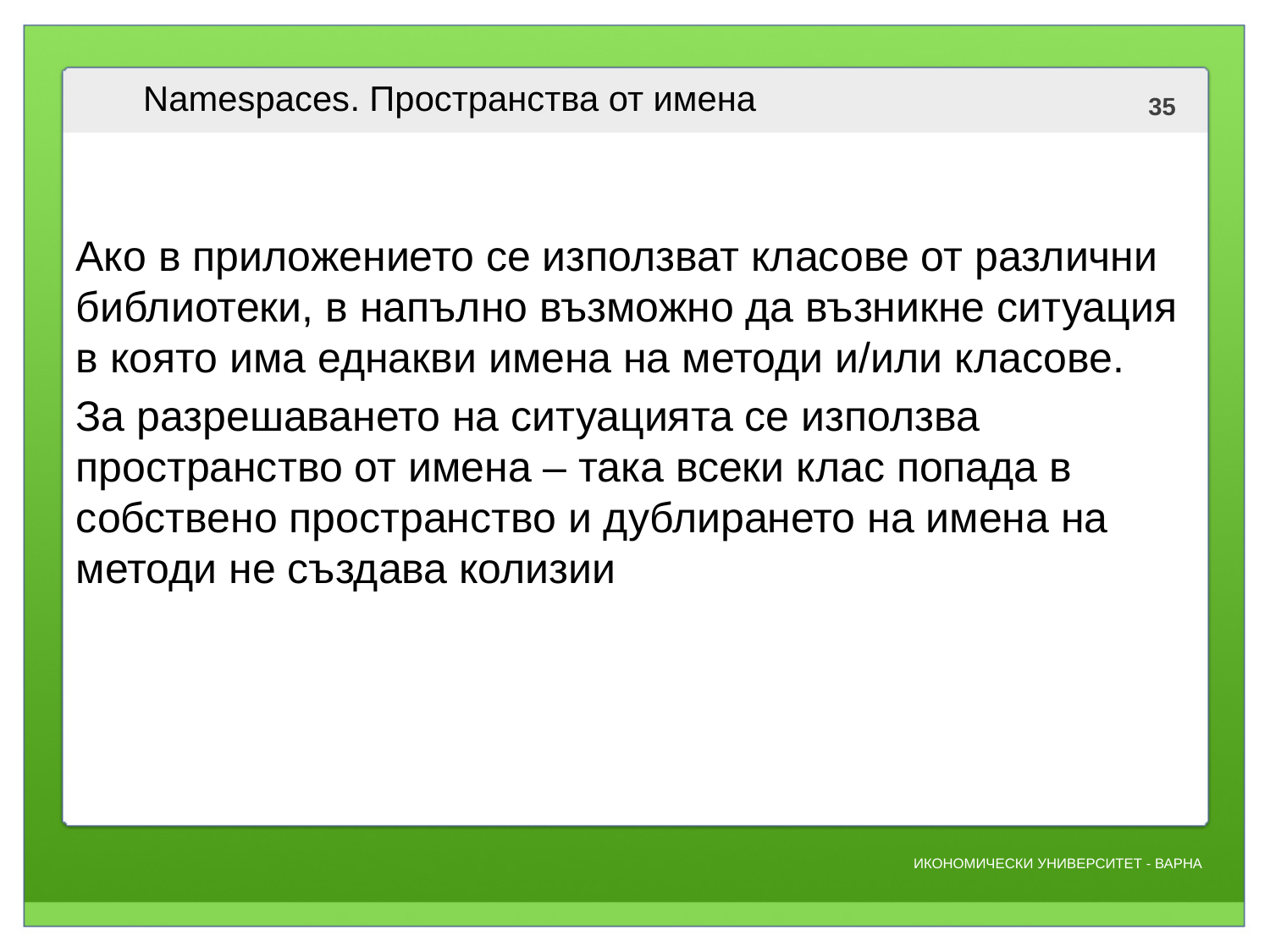

# Namespaces. Пространства от имена
Ако в приложението се използват класове от различни библиотеки, в напълно възможно да възникне ситуация в която има еднакви имена на методи и/или класове.
За разрешаването на ситуацията се използва пространство от имена – така всеки клас попада в собствено пространство и дублирането на имена на методи не създава колизии